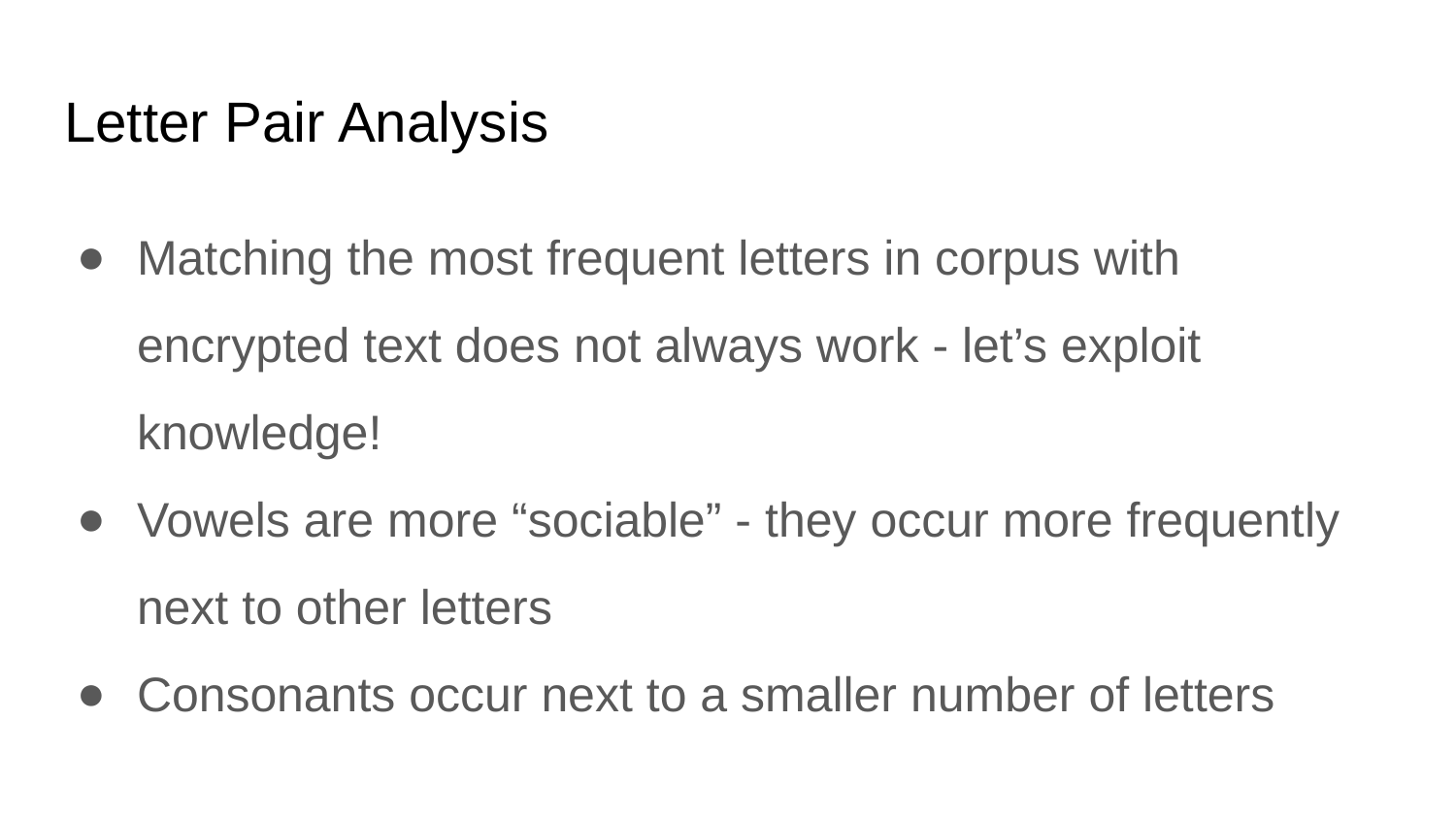

# Letter Pair Analysis
Matching the most frequent letters in corpus with encrypted text does not always work - let’s exploit knowledge!
Vowels are more “sociable” - they occur more frequently next to other letters
Consonants occur next to a smaller number of letters